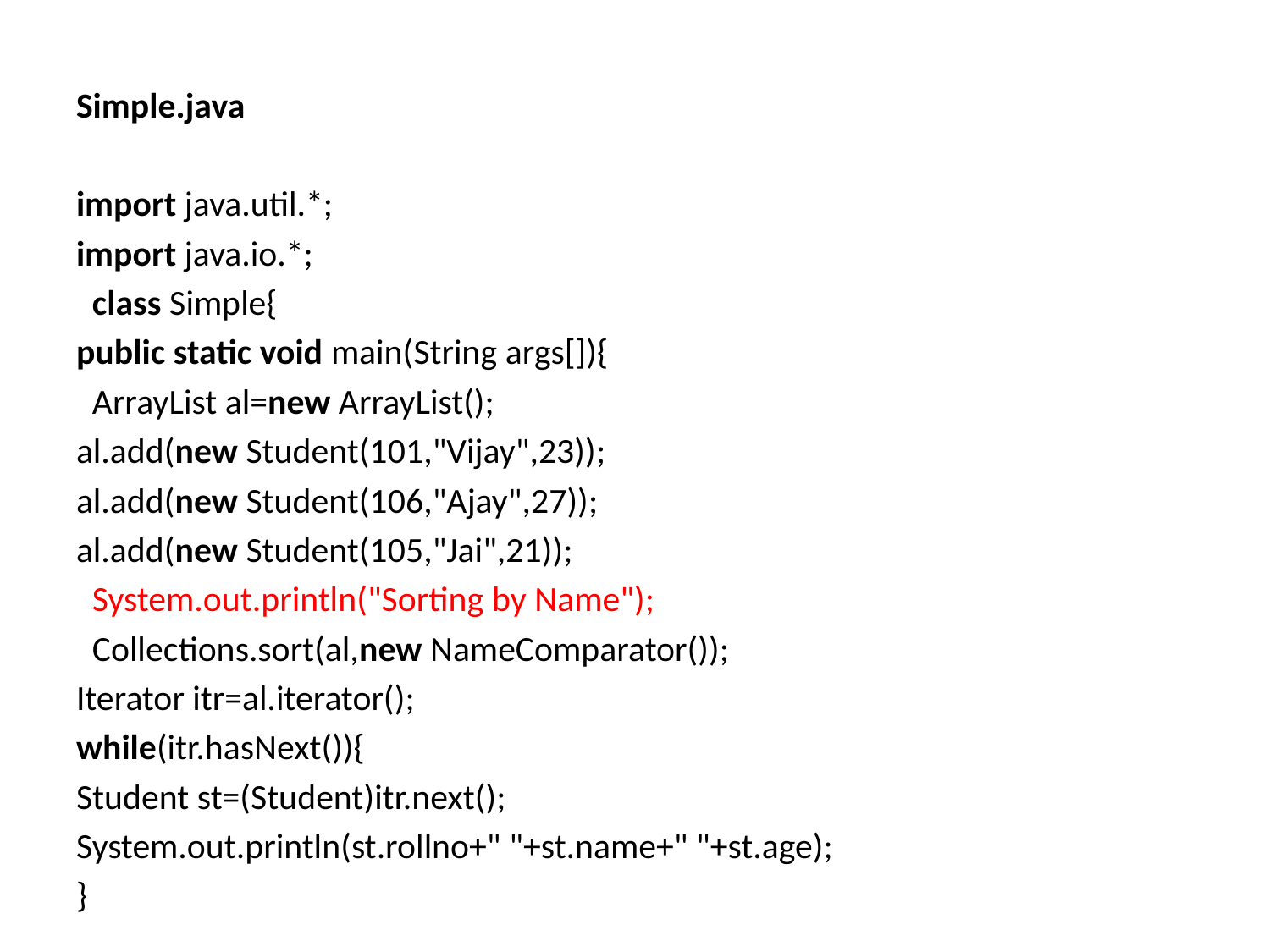

Simple.java

import java.util.*;
import java.io.*;
  class Simple{
public static void main(String args[]){
  ArrayList al=new ArrayList();
al.add(new Student(101,"Vijay",23));
al.add(new Student(106,"Ajay",27));
al.add(new Student(105,"Jai",21));
  System.out.println("Sorting by Name");
  Collections.sort(al,new NameComparator());
Iterator itr=al.iterator();
while(itr.hasNext()){
Student st=(Student)itr.next();
System.out.println(st.rollno+" "+st.name+" "+st.age);
}